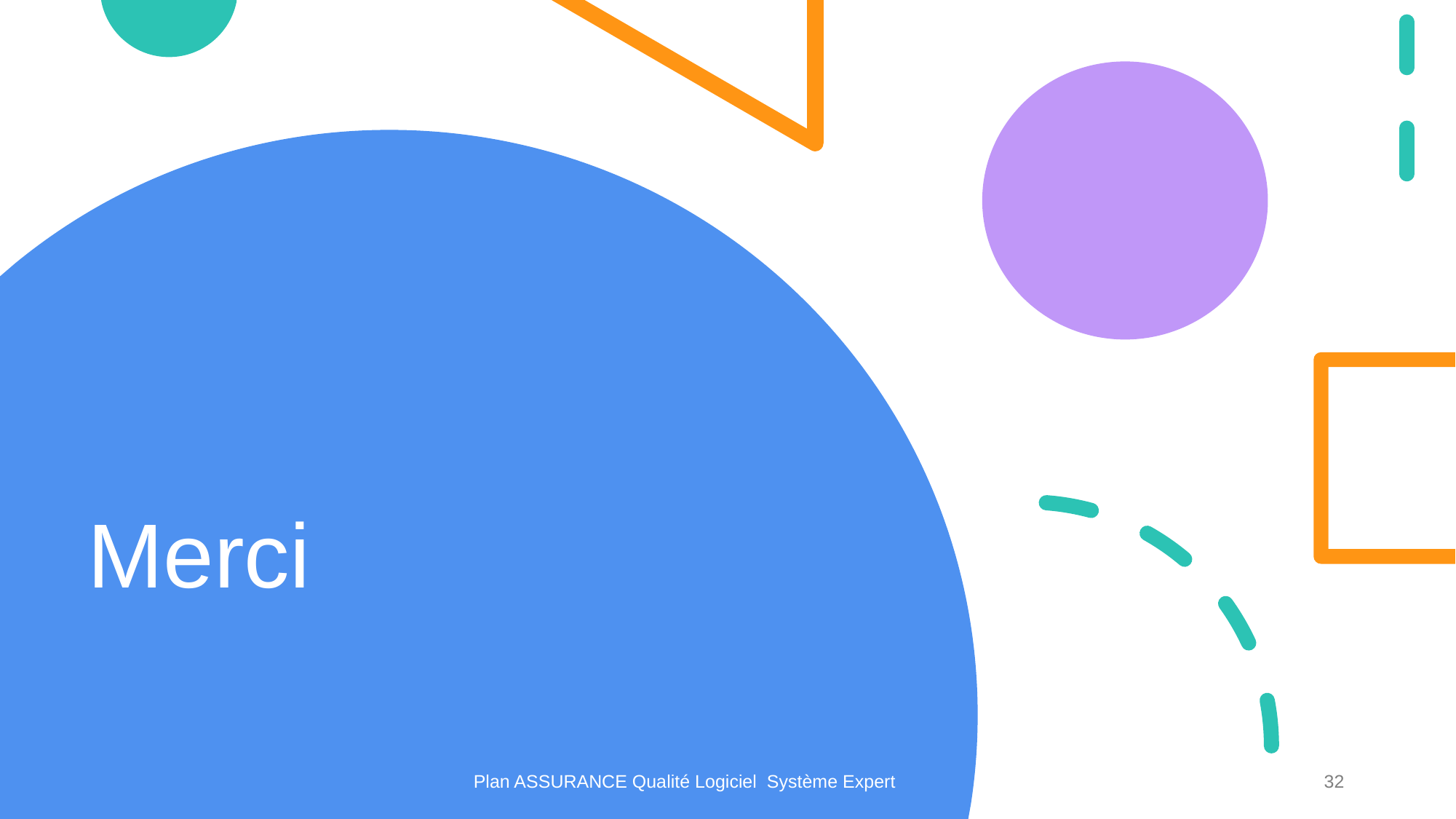

# Merci

Plan ASSURANCE Qualité Logiciel  Système Expert
32